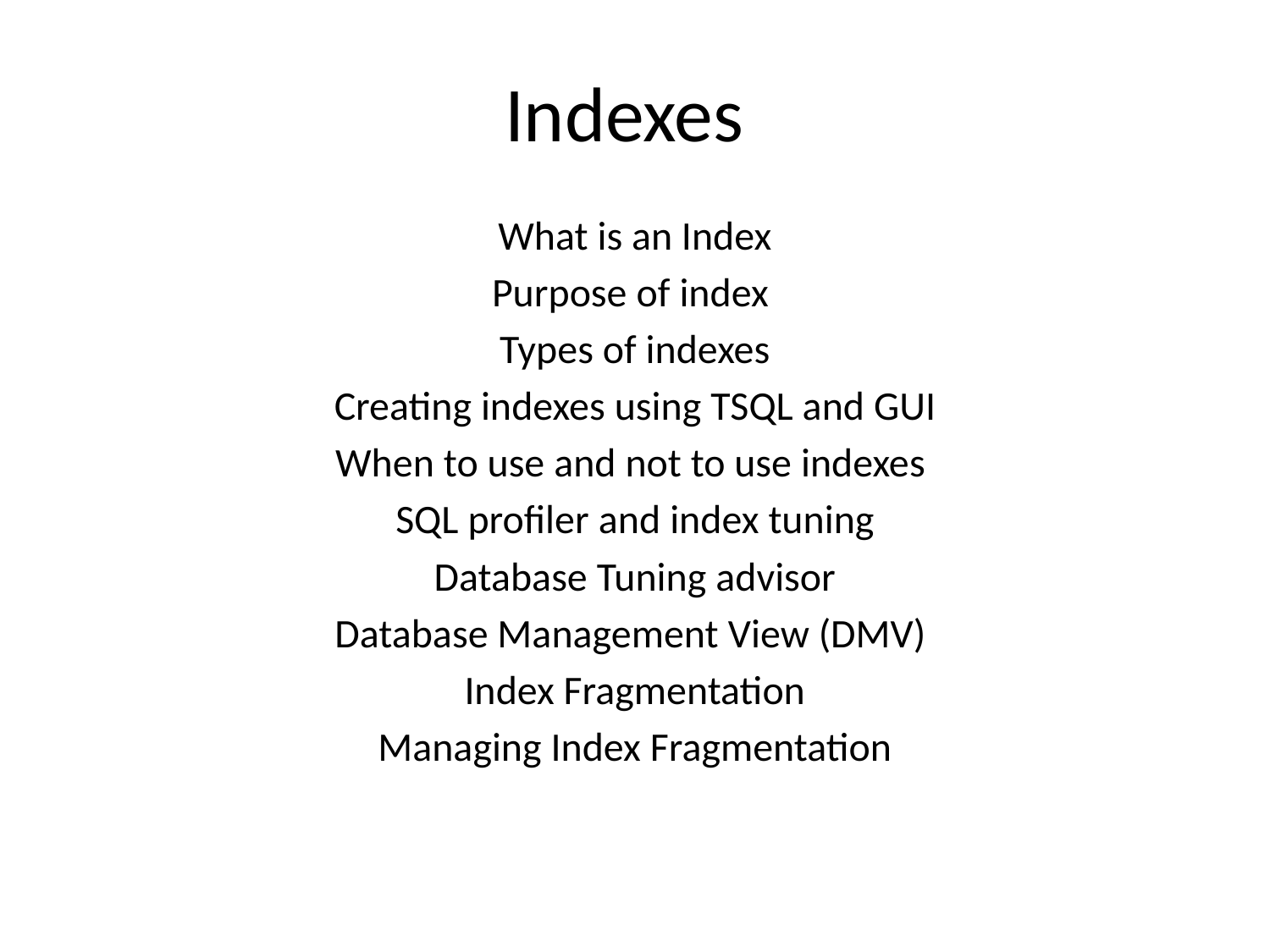

# Indexes

What is an Index
Purpose of index
Types of indexes
Creating indexes using TSQL and GUI
When to use and not to use indexes
SQL profiler and index tuning
Database Tuning advisor
Database Management View (DMV)
Index Fragmentation
Managing Index Fragmentation